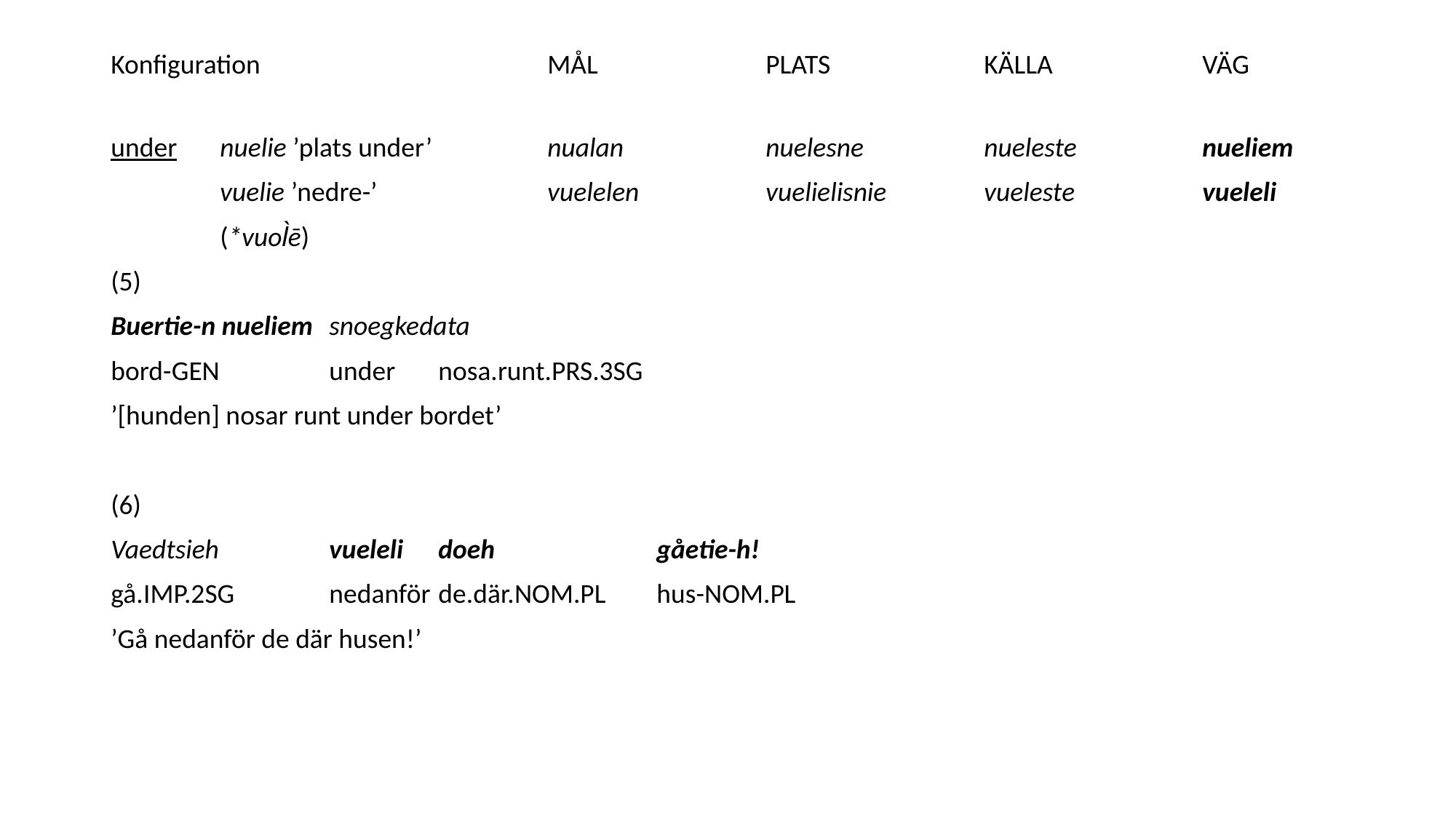

Konfiguration			mål		plats		källa		väg

under 	nuelie ’plats under’		nualan		nuelesne 		nueleste		nueliem
	vuelie ’nedre-’		vuelelen		vuelielisnie	vueleste		vueleli
	(*vuol̀ē)
(5)
Buertie-n nueliem 	snoegkedata
bord-gen 	under	nosa.runt.prs.3sg
’[hunden] nosar runt under bordet’

(6)
Vaedtsieh 	vueleli 	doeh 		gåetie-h!
gå.imp.2sg	nedanför	de.där.nom.pl	hus-nom.pl
’Gå nedanför de där husen!’